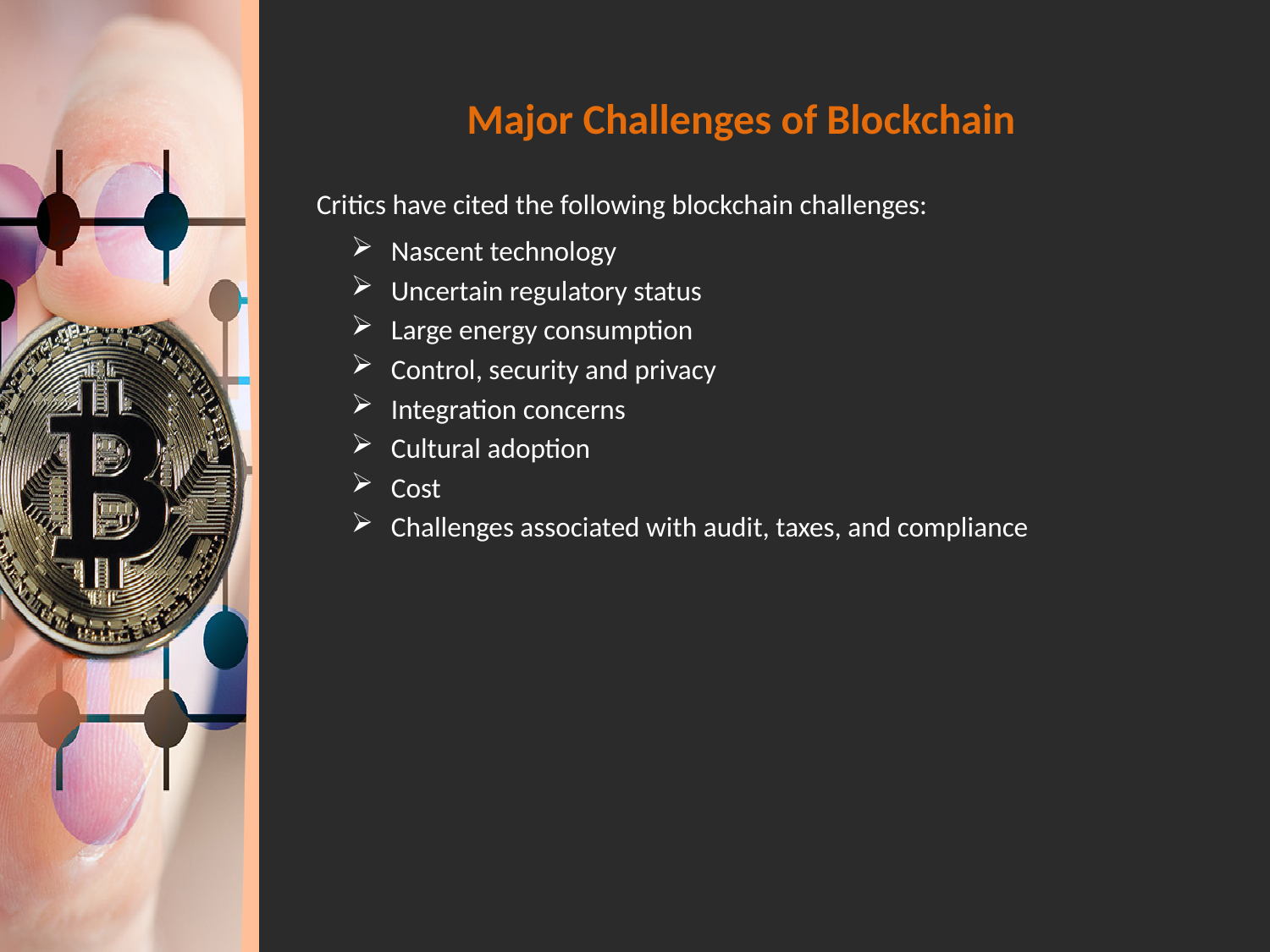

# Major Challenges of Blockchain
 Critics have cited the following blockchain challenges:

Nascent technology
Uncertain regulatory status
Large energy consumption
Control, security and privacy
Integration concerns
Cultural adoption
Cost
Challenges associated with audit, taxes, and compliance